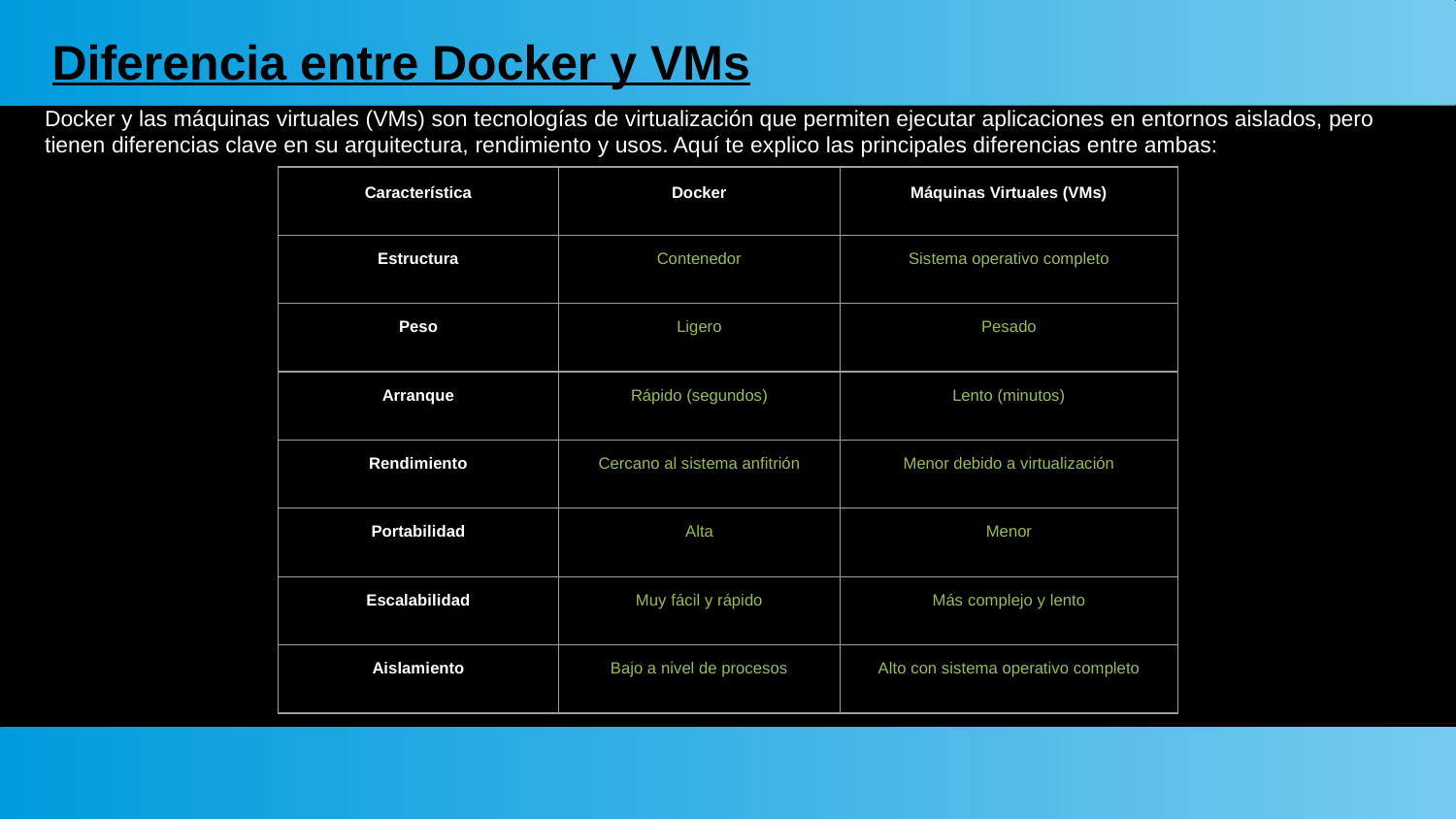

# Diferencia entre Docker y VMs
Docker y las máquinas virtuales (VMs) son tecnologías de virtualización que permiten ejecutar aplicaciones en entornos aislados, pero tienen diferencias clave en su arquitectura, rendimiento y usos. Aquí te explico las principales diferencias entre ambas:

| Característica | Docker | Máquinas Virtuales (VMs) |
| --- | --- | --- |
| Estructura | Contenedor | Sistema operativo completo |
| Peso | Ligero | Pesado |
| Arranque | Rápido (segundos) | Lento (minutos) |
| Rendimiento | Cercano al sistema anfitrión | Menor debido a virtualización |
| Portabilidad | Alta | Menor |
| Escalabilidad | Muy fácil y rápido | Más complejo y lento |
| Aislamiento | Bajo a nivel de procesos | Alto con sistema operativo completo |